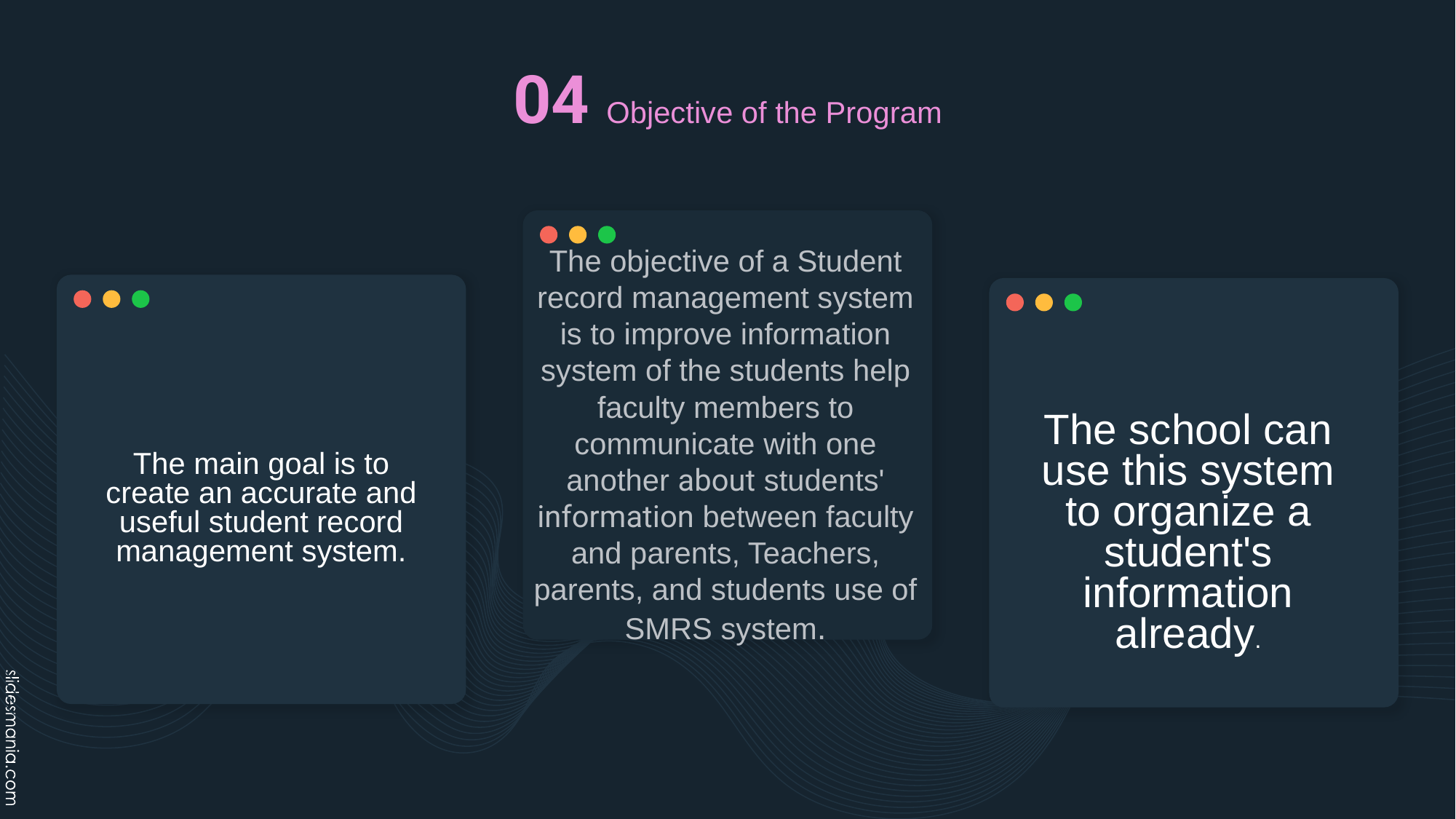

04 Objective of the Program
The objective of a Student record management system is to improve information system of the students help faculty members to communicate with one another about students' information between faculty and parents, Teachers, parents, and students use of SMRS system.
The school can use this system to organize a student's information already.
# The main goal is to create an accurate and useful student record management system.